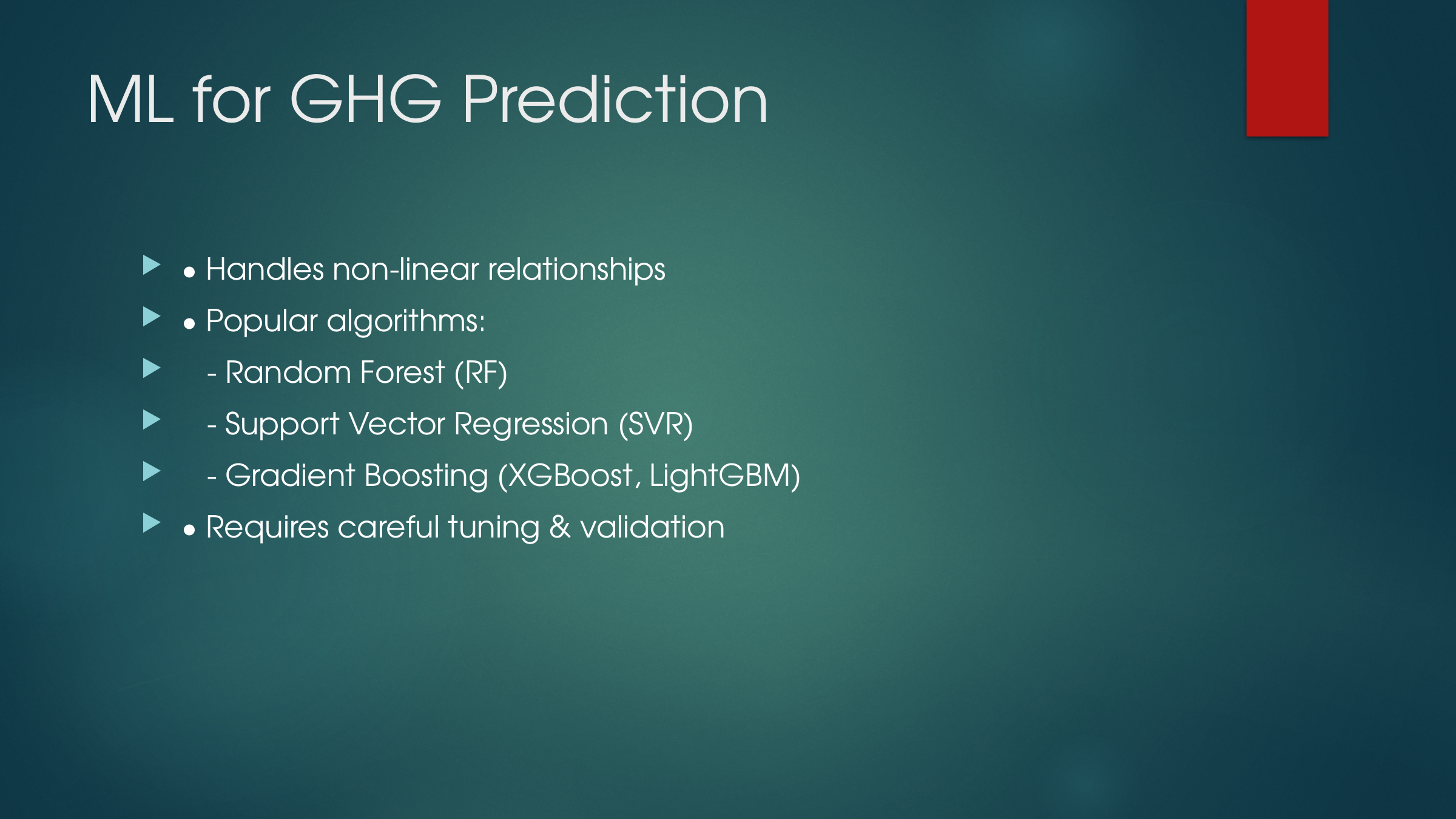

# ML for GHG Prediction
• Handles non-linear relationships
• Popular algorithms:
   - Random Forest (RF)
   - Support Vector Regression (SVR)
   - Gradient Boosting (XGBoost, LightGBM)
• Requires careful tuning & validation